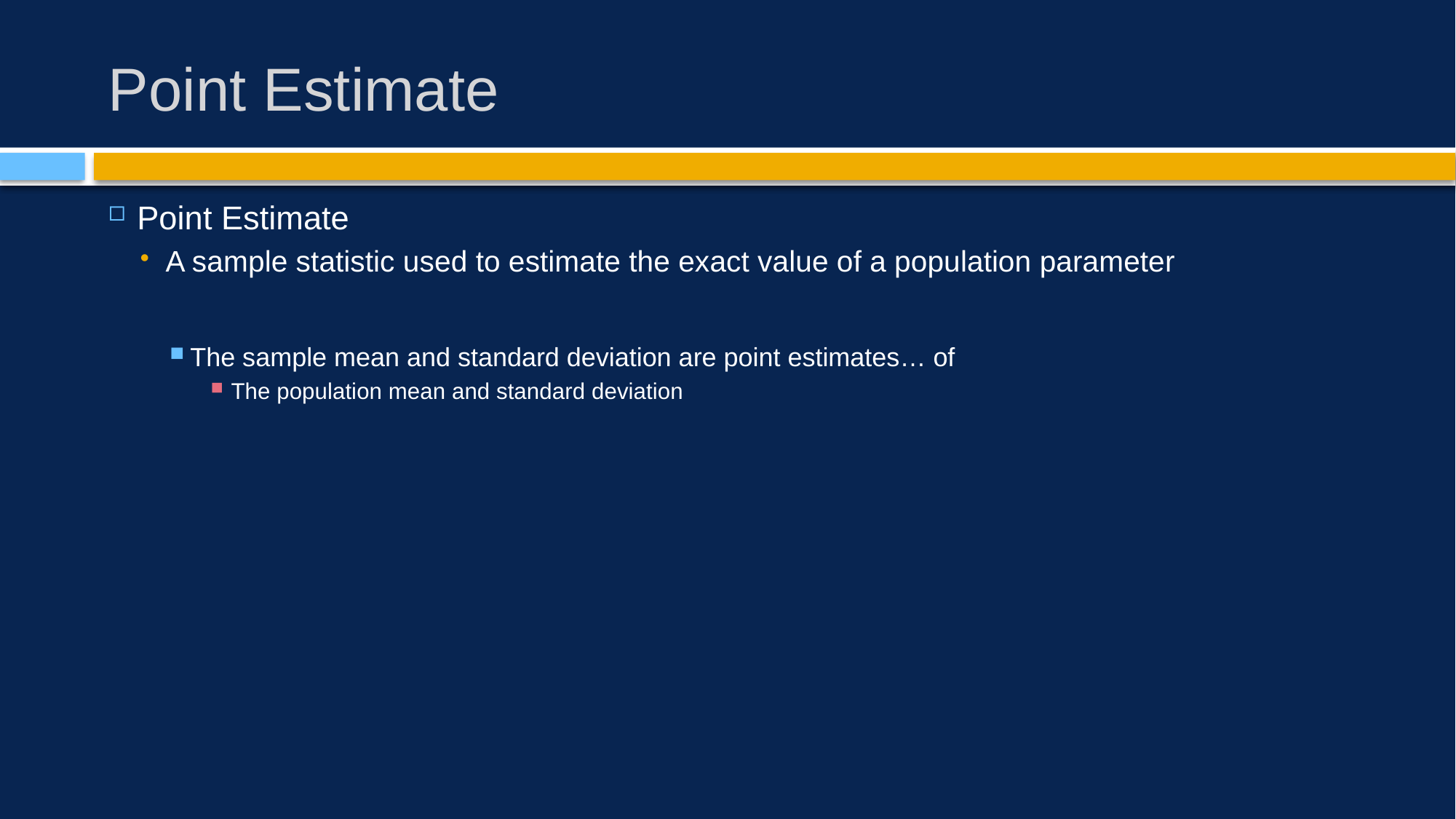

# Point Estimate
Point Estimate
A sample statistic used to estimate the exact value of a population parameter

The sample mean and standard deviation are point estimates… of
The population mean and standard deviation